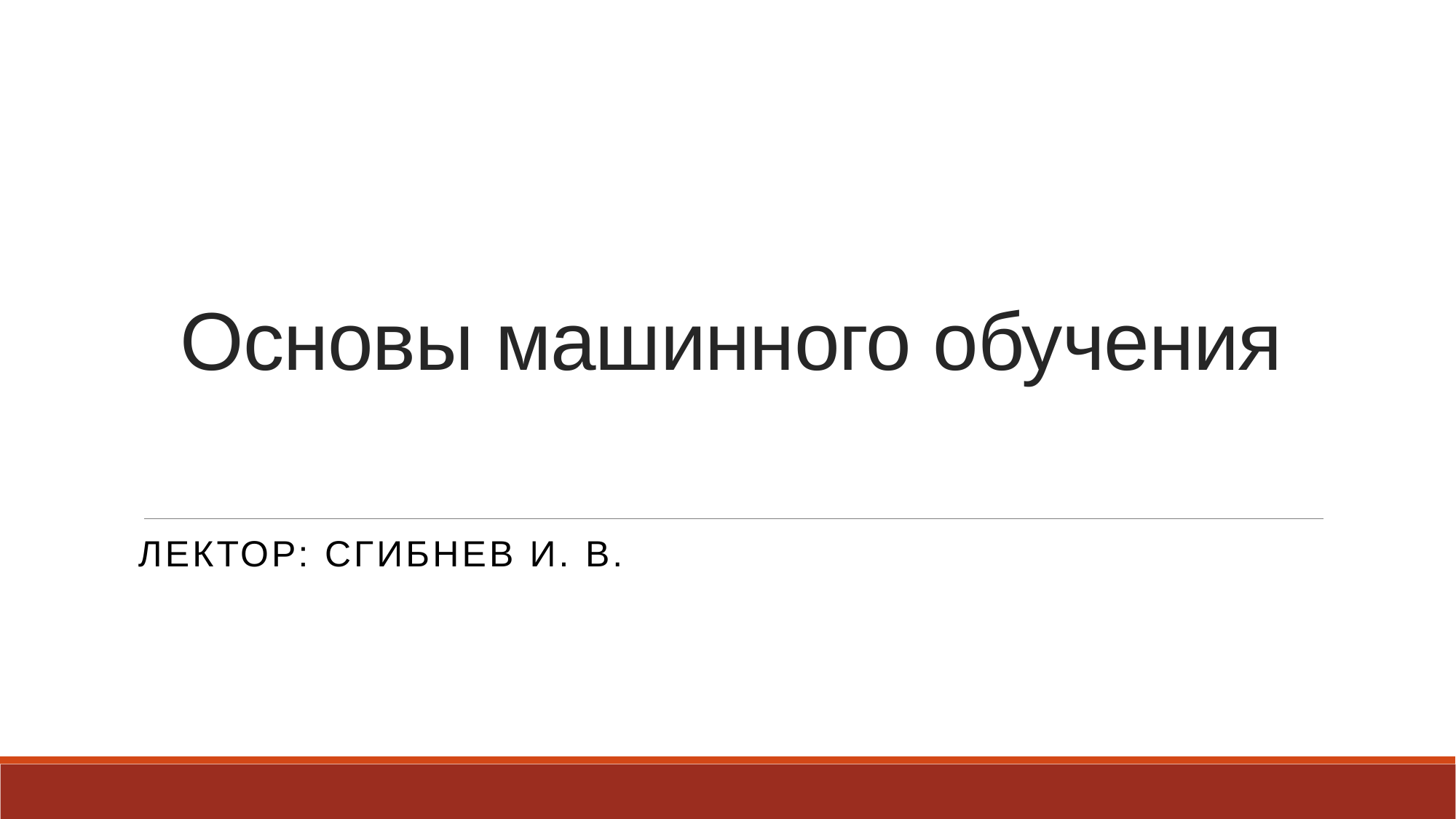

# Основы машинного обучения
Лектор: сгибнев и. В.